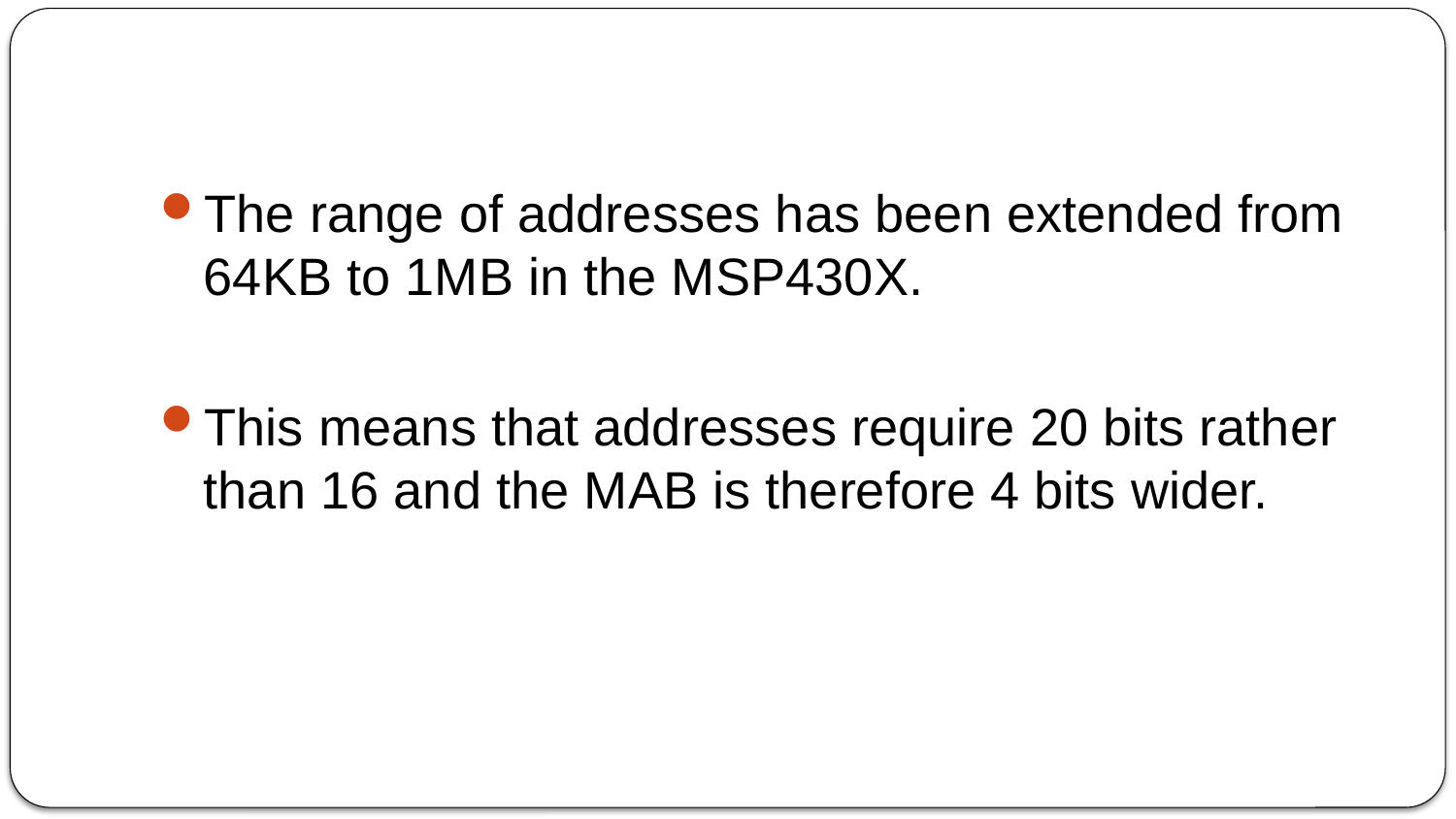

#
The range of addresses has been extended from 64KB to 1MB in the MSP430X.

This means that addresses require 20 bits rather than 16 and the MAB is therefore 4 bits wider.